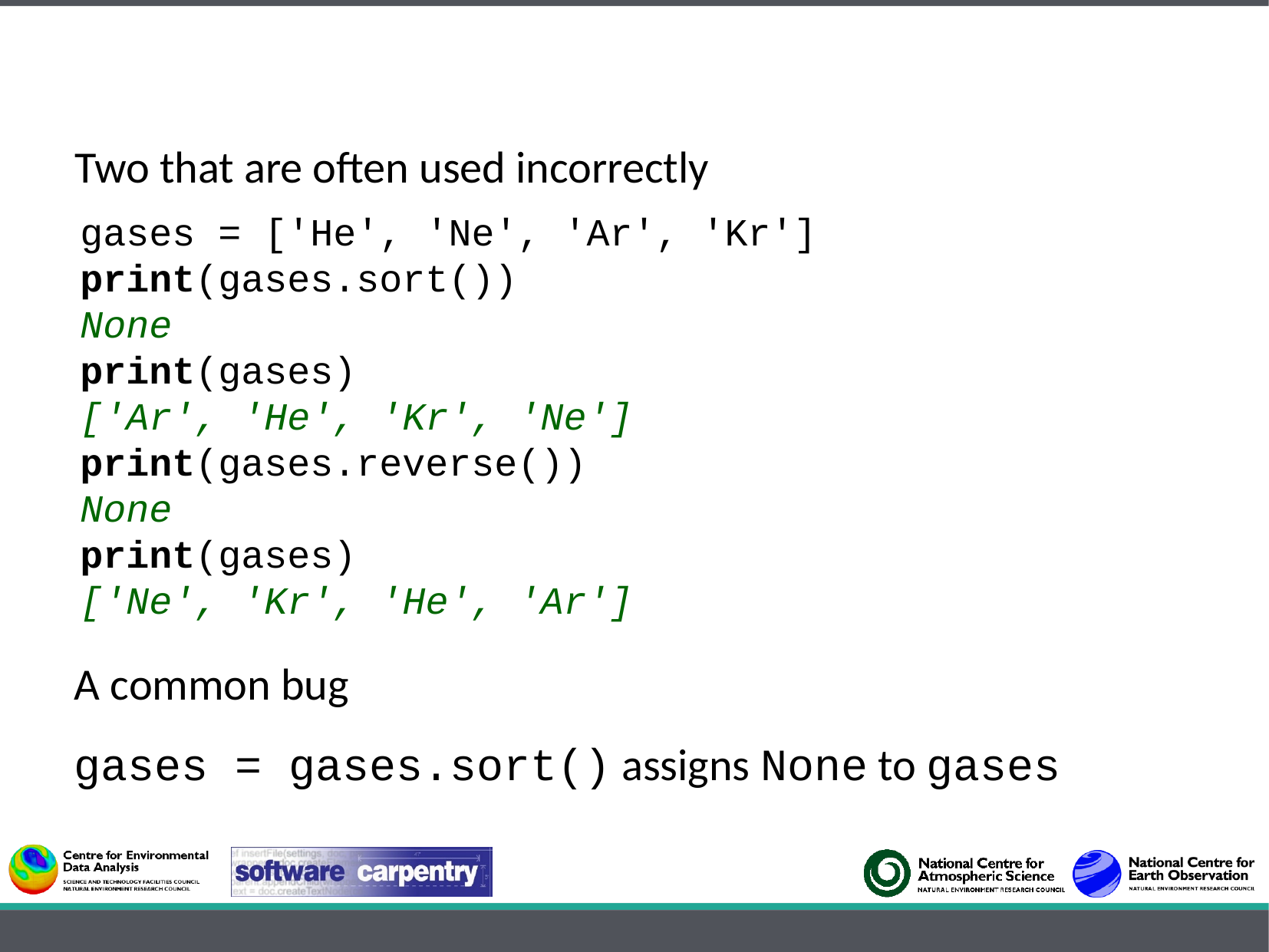

Two that are often used incorrectly
gases = ['He', 'Ne', 'Ar', 'Kr']
print(gases.sort())
None
print(gases)
['Ar', 'He', 'Kr', 'Ne']
print(gases.reverse())
None
print(gases)
['Ne', 'Kr', 'He', 'Ar']

A common bug
gases = gases.sort() assigns None to gases